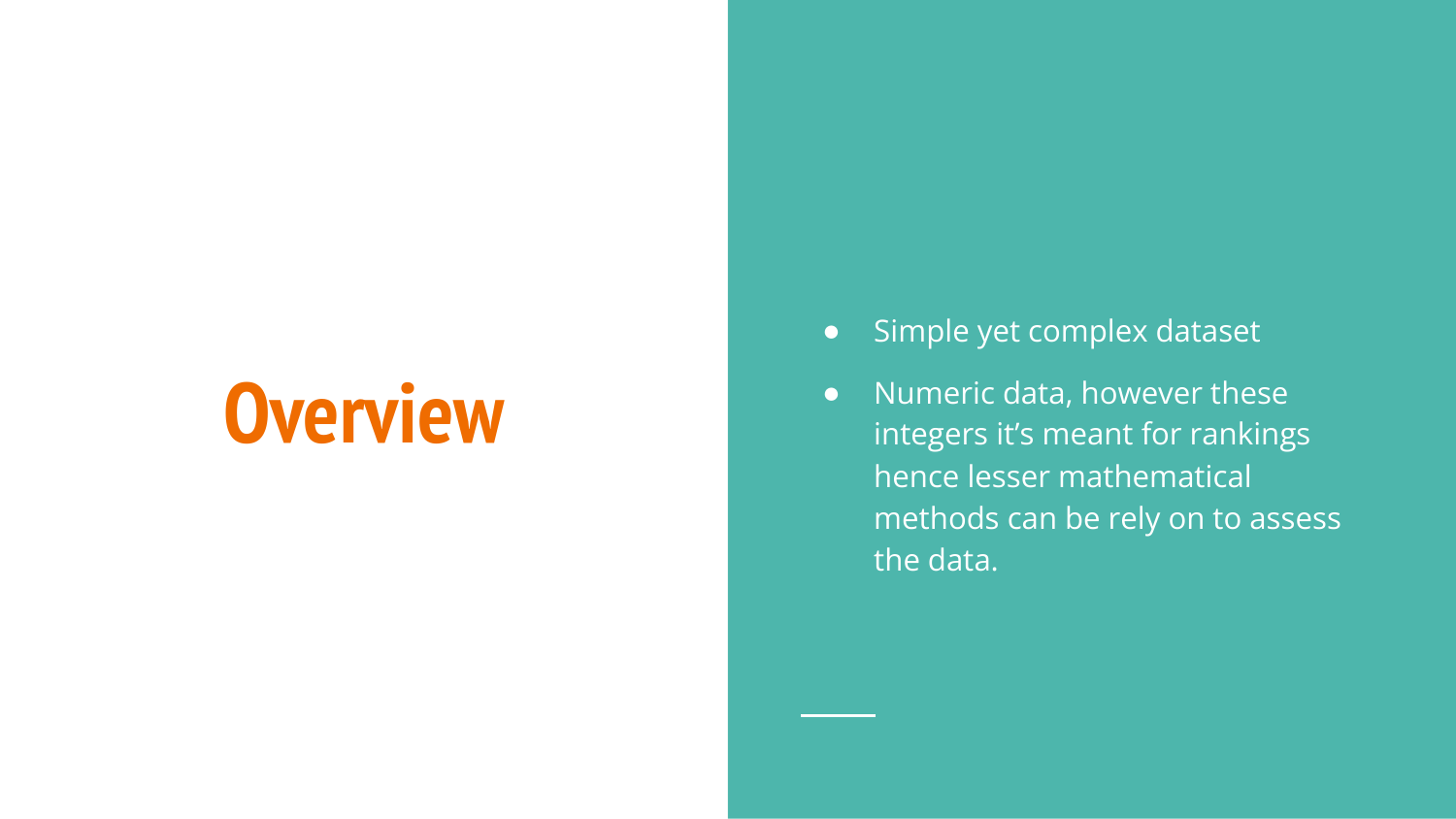

Simple yet complex dataset
Numeric data, however these integers it’s meant for rankings hence lesser mathematical methods can be rely on to assess the data.
# Overview